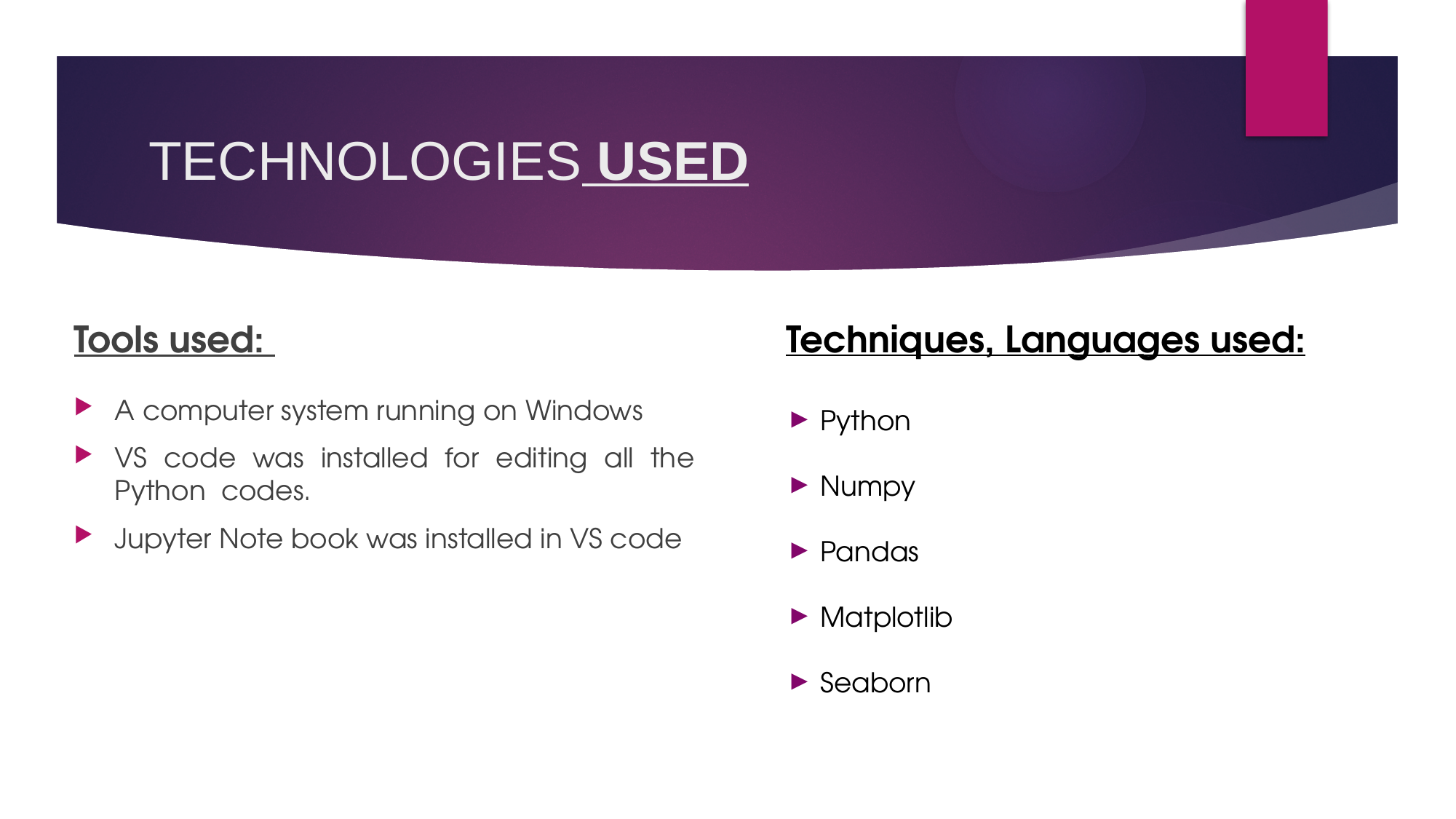

# TECHNOLOGIES USED
Tools used:

A computer system running on Windows
VS code was installed for editing all the Python  codes.
Jupyter Note book was installed in VS code

Techniques, Languages used:

Python

Numpy
Pandas
Matplotlib
Seaborn